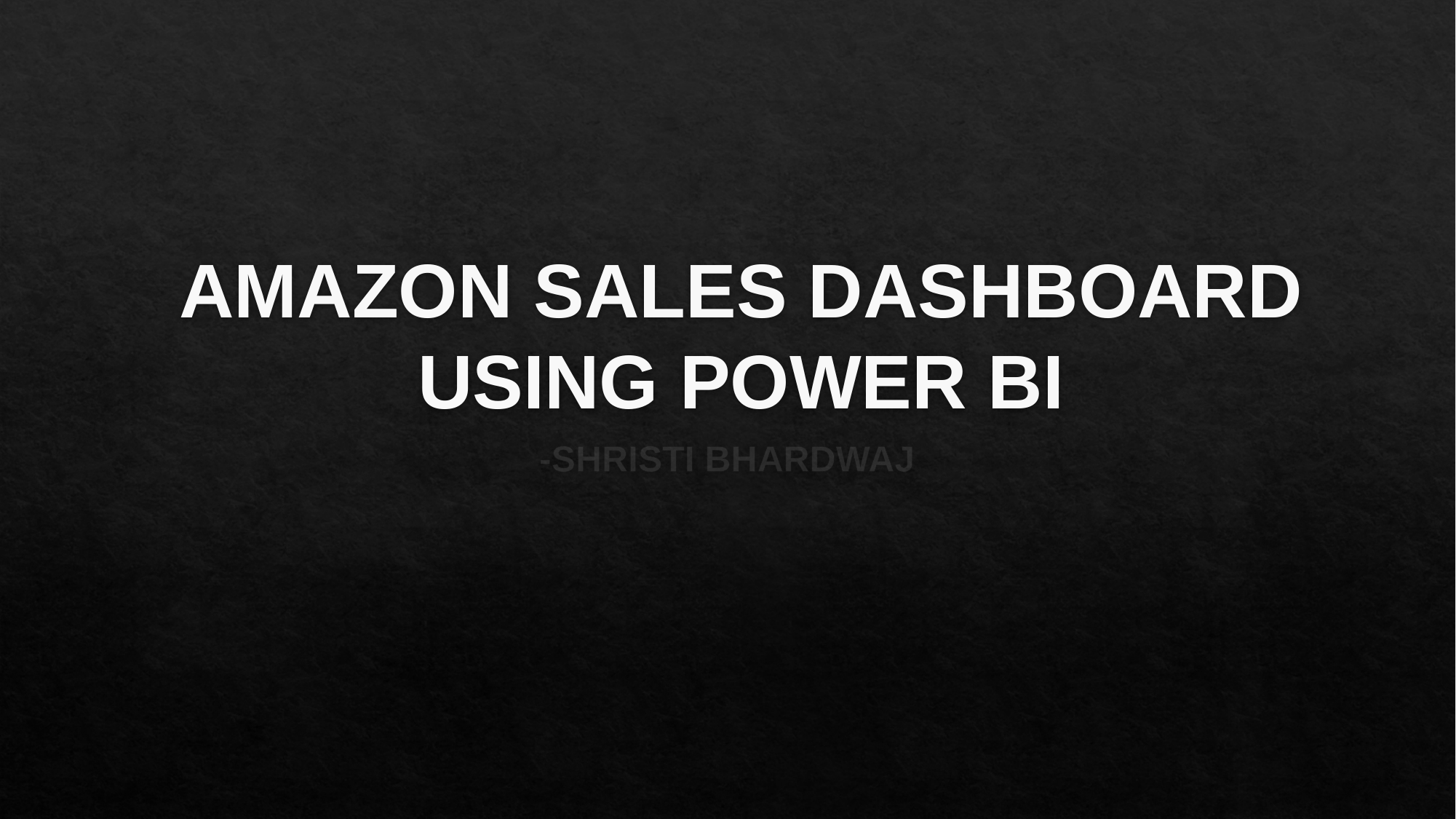

# AMAZON SALES DASHBOARD USING POWER BI
-SHRISTI BHARDWAJ